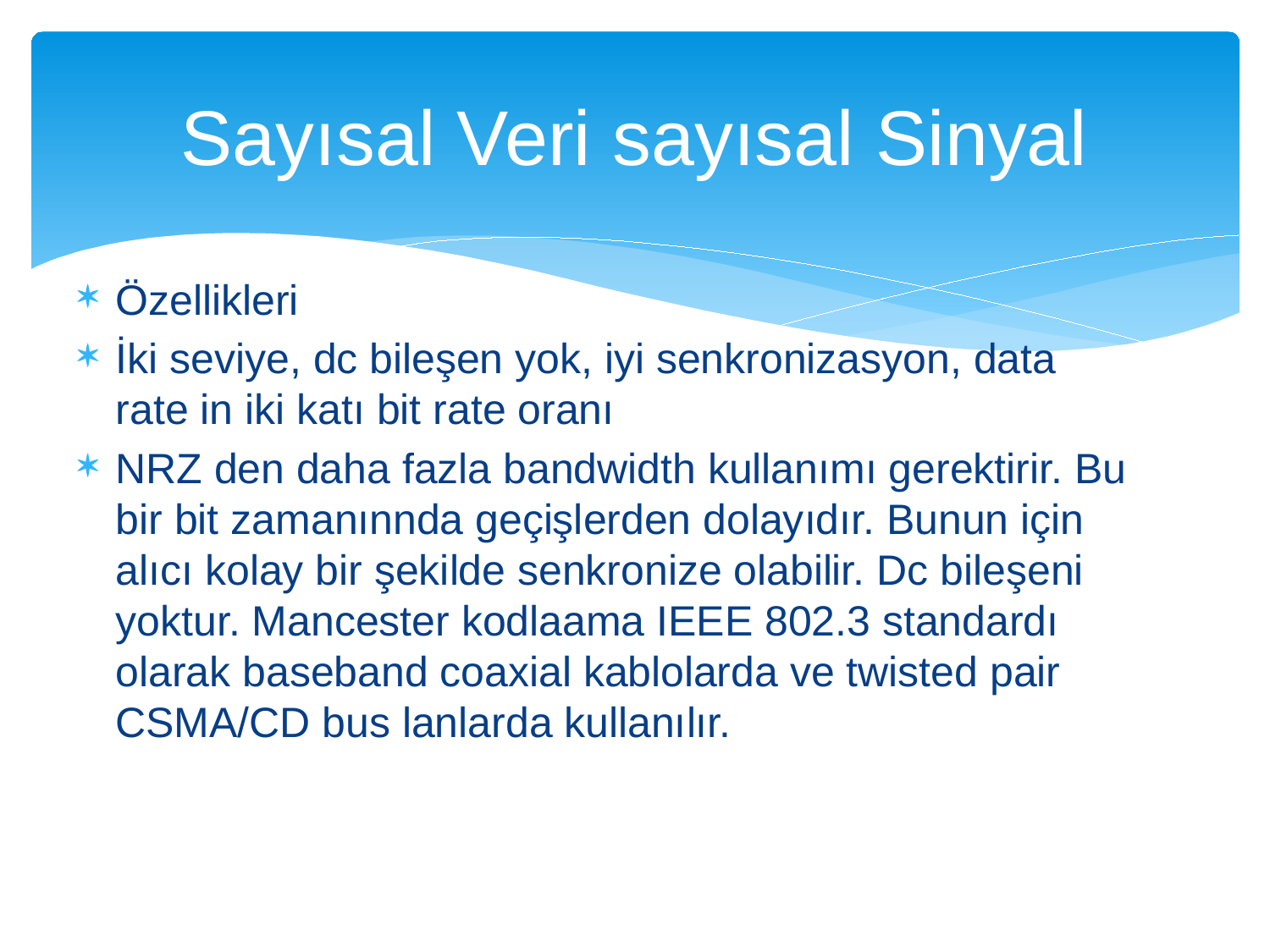

# Sayısal Veri sayısal Sinyal
Özellikleri
İki seviye, dc bileşen yok, iyi senkronizasyon, data rate in iki katı bit rate oranı
NRZ den daha fazla bandwidth kullanımı gerektirir. Bu bir bit zamanınnda geçişlerden dolayıdır. Bunun için alıcı kolay bir şekilde senkronize olabilir. Dc bileşeni yoktur. Mancester kodlaama IEEE 802.3 standardı olarak baseband coaxial kablolarda ve twisted pair CSMA/CD bus lanlarda kullanılır.